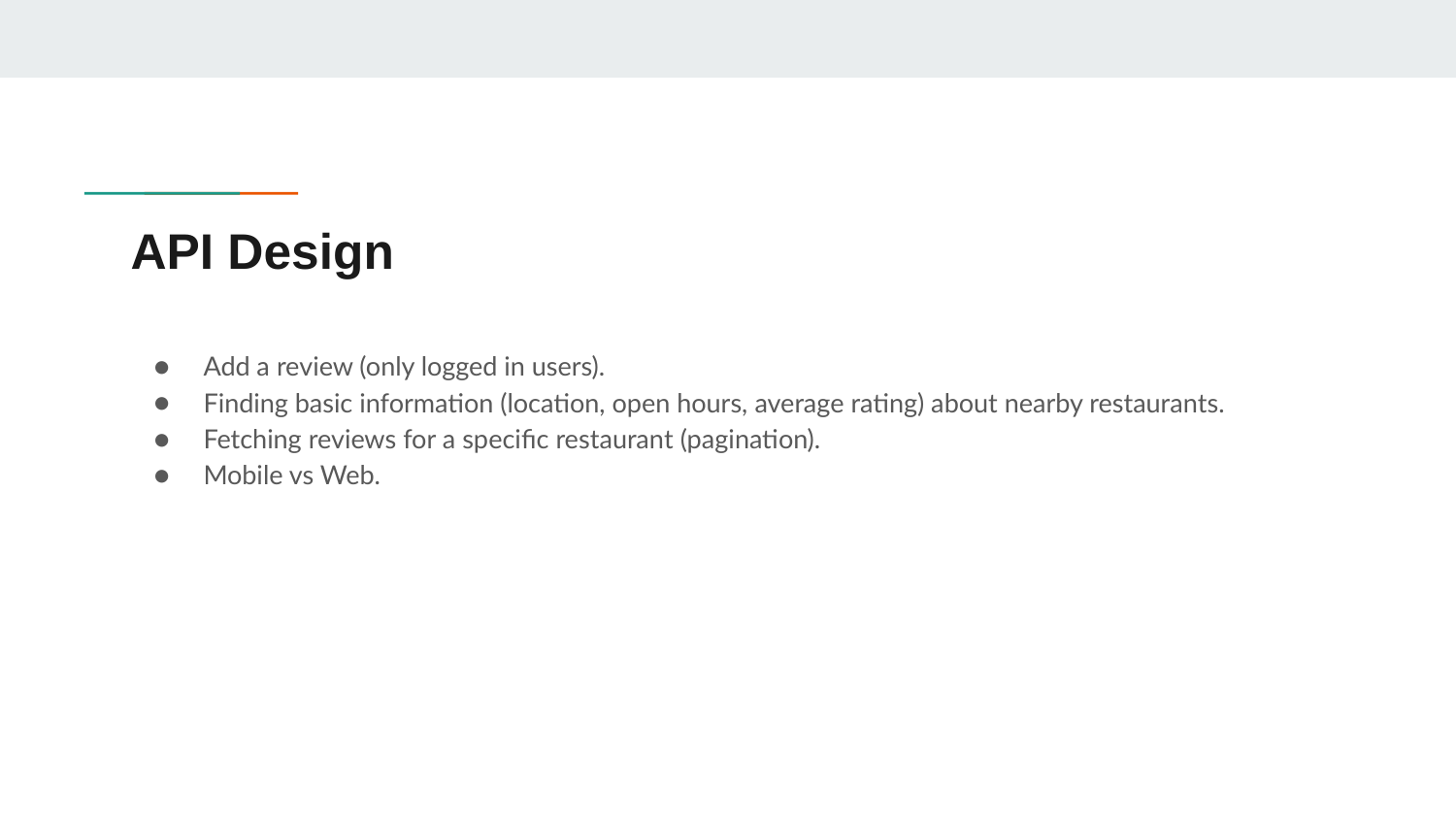

# API Design
Add a review (only logged in users).
Finding basic information (location, open hours, average rating) about nearby restaurants.
Fetching reviews for a specific restaurant (pagination).
Mobile vs Web.